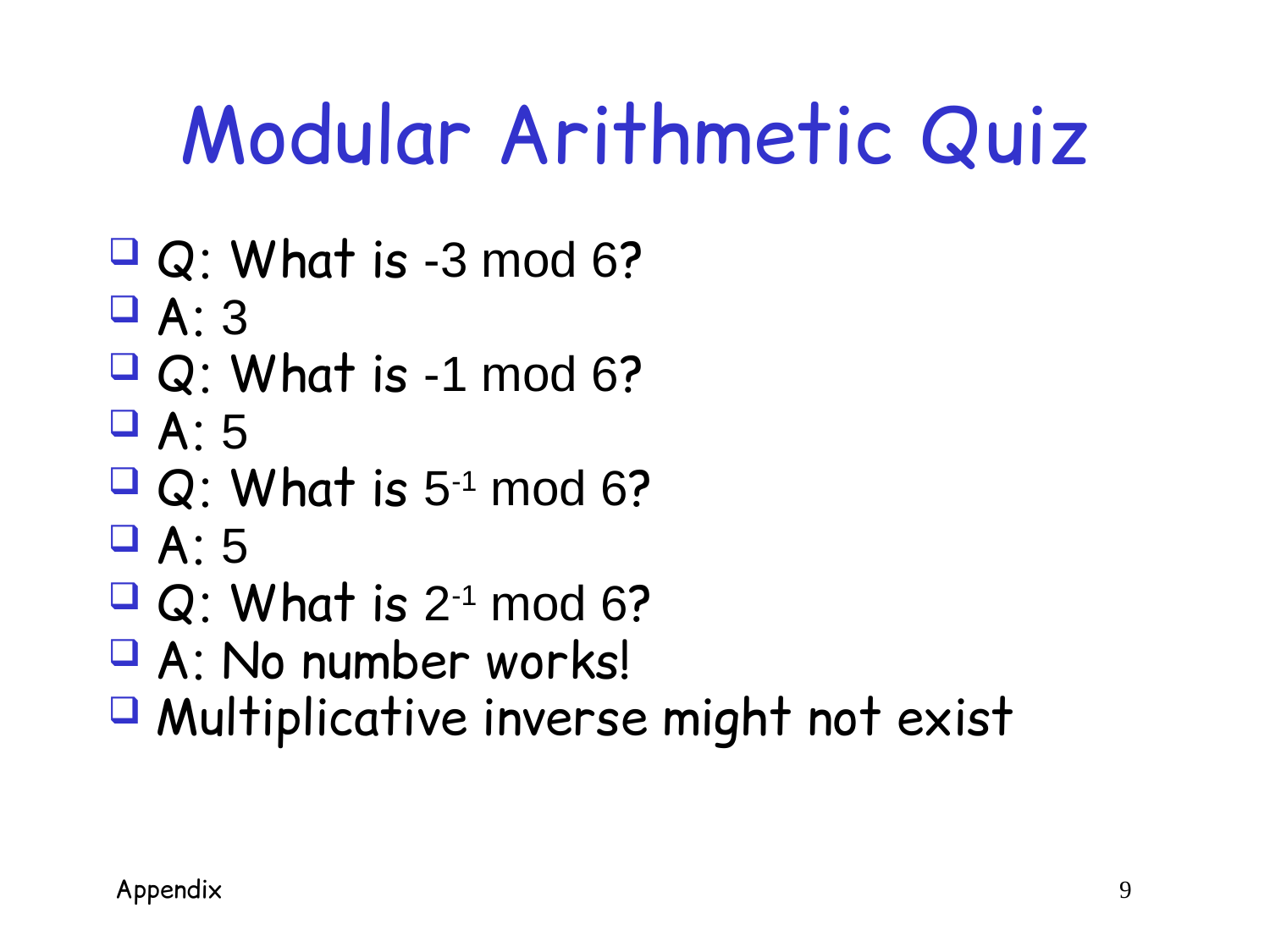

# Modular Arithmetic Quiz
Q: What is -3 mod 6?
A: 3
Q: What is -1 mod 6?
A: 5
Q: What is 5-1 mod 6?
A: 5
Q: What is 2-1 mod 6?
A: No number works!
Multiplicative inverse might not exist
 Appendix                                                                                                                         9